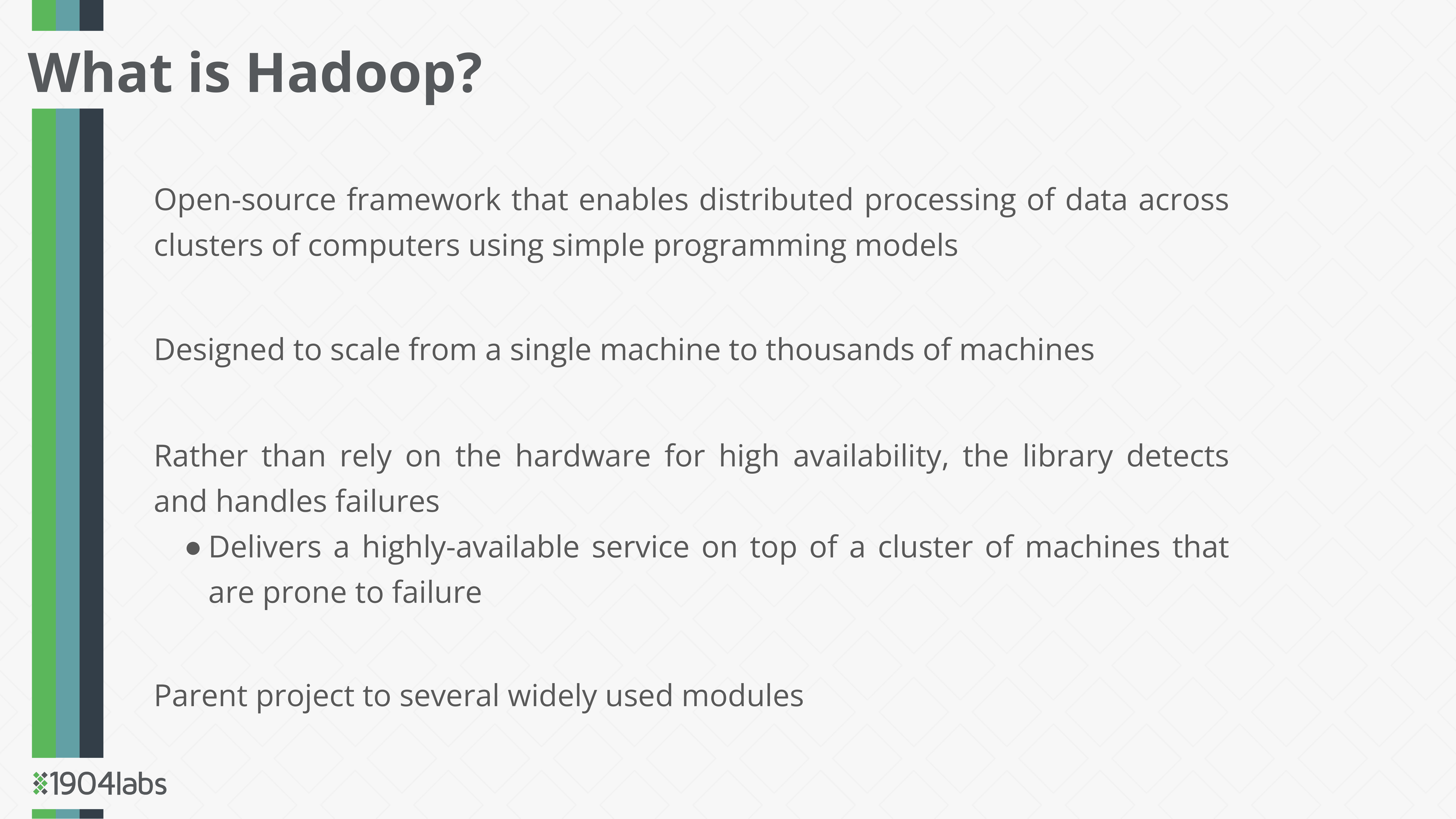

What is Hadoop?
Open-source framework that enables distributed processing of data across clusters of computers using simple programming models

Designed to scale from a single machine to thousands of machines

Rather than rely on the hardware for high availability, the library detects and handles failures
Delivers a highly-available service on top of a cluster of machines that are prone to failure
Parent project to several widely used modules